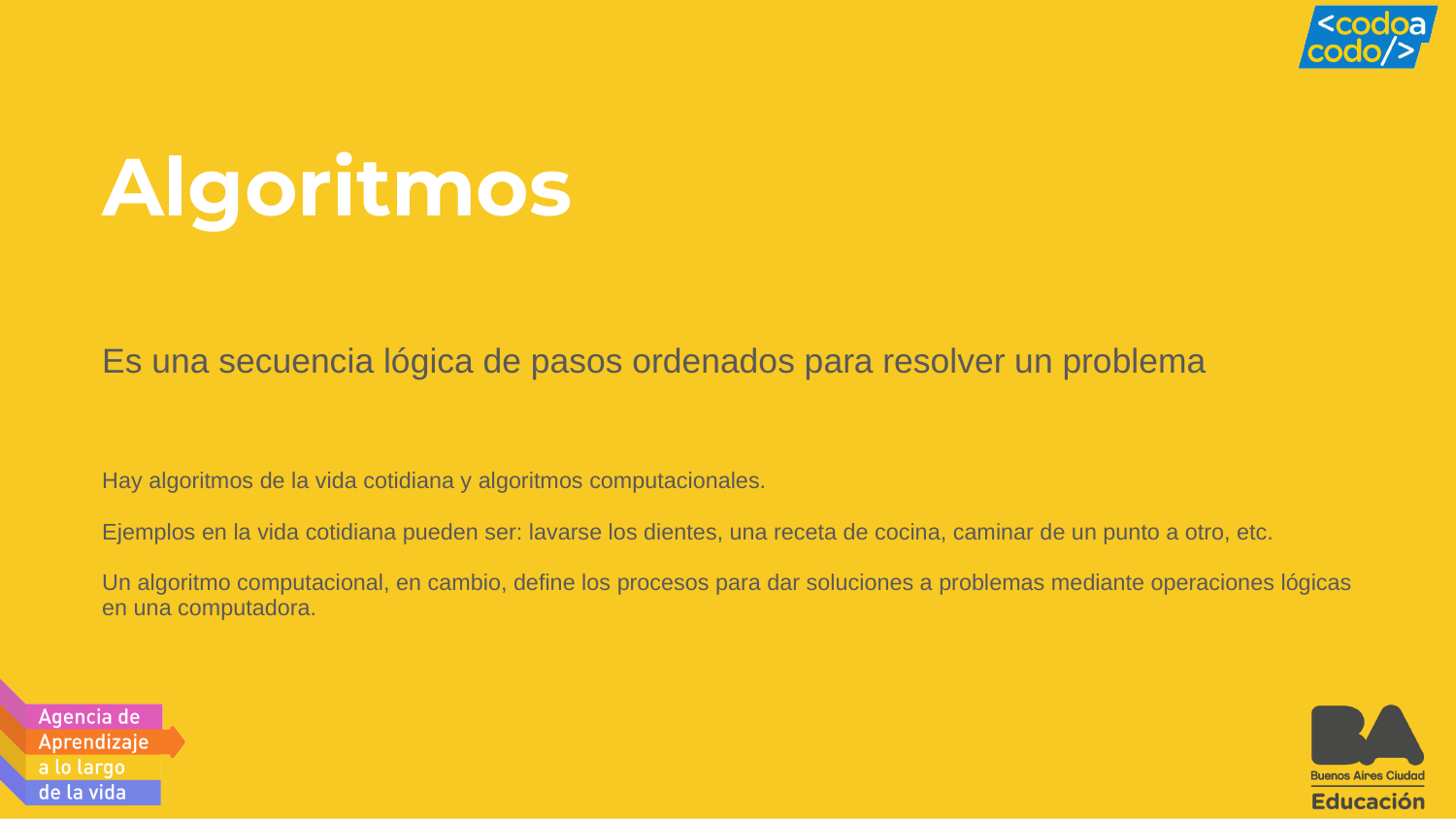

# Algoritmos
Es una secuencia lógica de pasos ordenados para resolver un problema
Hay algoritmos de la vida cotidiana y algoritmos computacionales.

Ejemplos en la vida cotidiana pueden ser: lavarse los dientes, una receta de cocina, caminar de un punto a otro, etc.

Un algoritmo computacional, en cambio, define los procesos para dar soluciones a problemas mediante operaciones lógicas en una computadora.